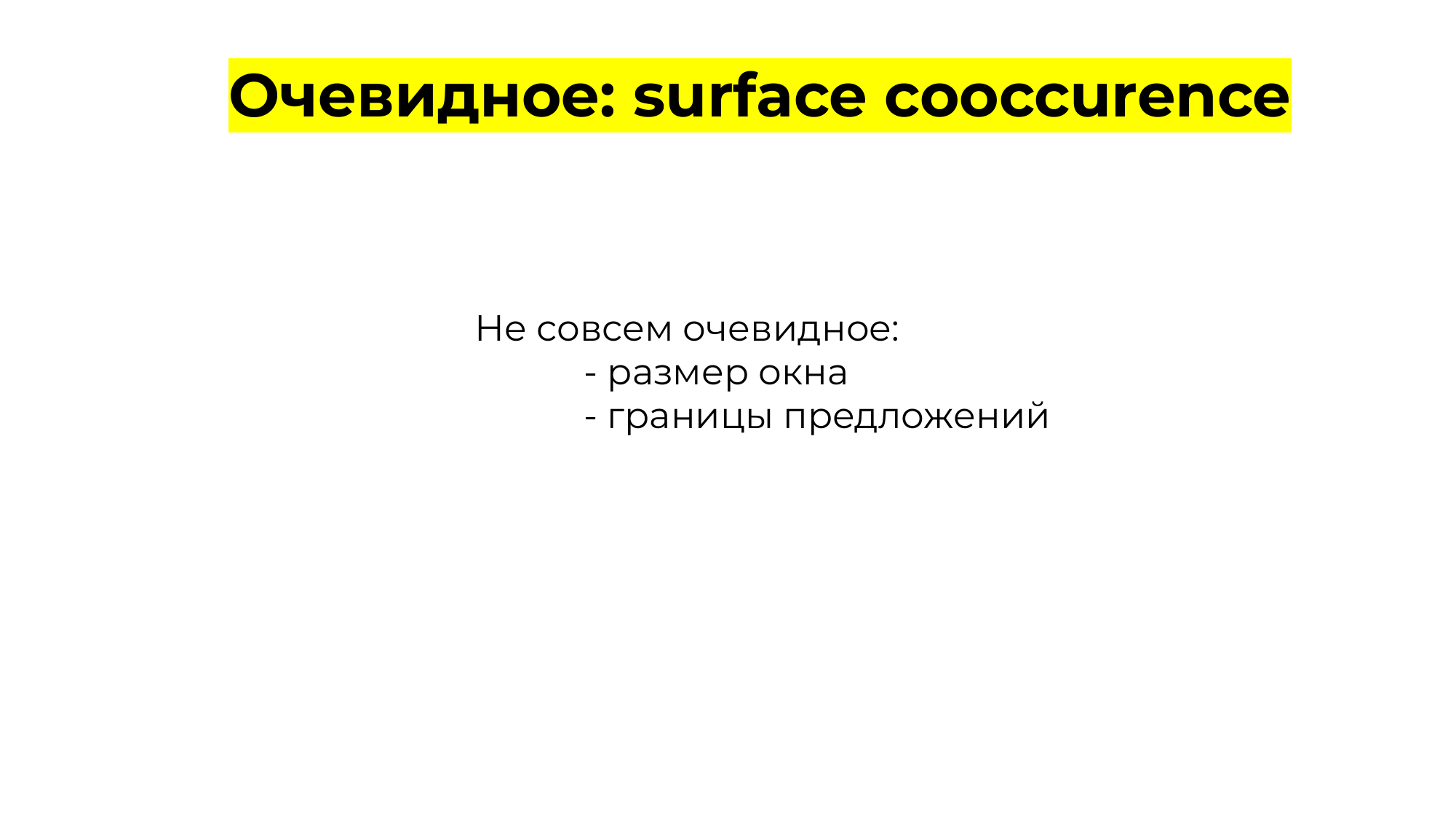

Очевидное: surface cooccurence
Не совсем очевидное:
	- размер окна
	- границы предложений